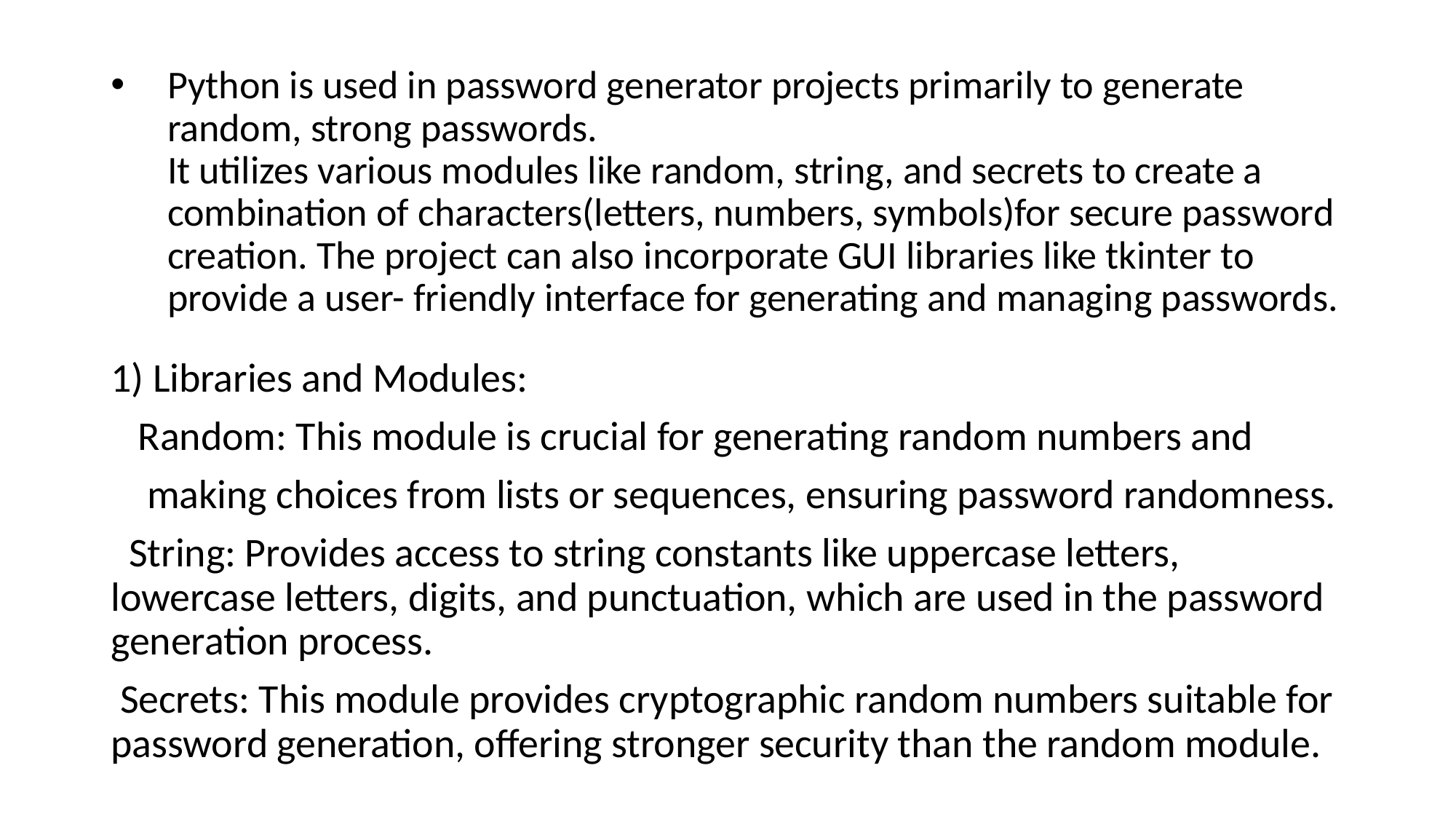

# Python is used in password generator projects primarily to generate random, strong passwords. It utilizes various modules like random, string, and secrets to create a combination of characters(letters, numbers, symbols)for secure password creation. The project can also incorporate GUI libraries like tkinter to provide a user- friendly interface for generating and managing passwords.
1) Libraries and Modules:
   Random: This module is crucial for generating random numbers and
    making choices from lists or sequences, ensuring password randomness.
  String: Provides access to string constants like uppercase letters,       lowercase letters, digits, and punctuation, which are used in the password generation process.
 Secrets: This module provides cryptographic random numbers suitable for password generation, offering stronger security than the random module.